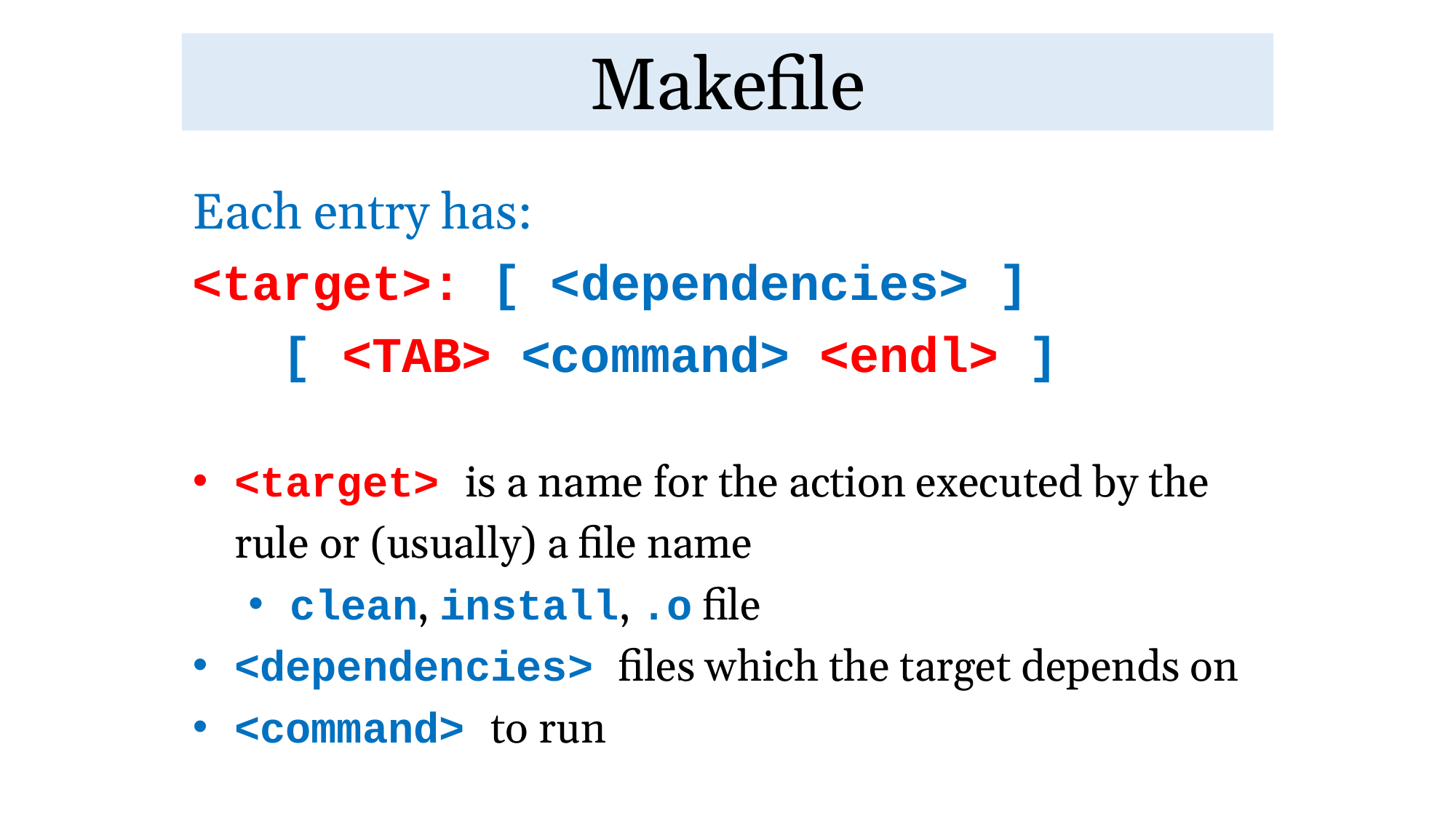

# Makefile
Each entry has:
<target>: [ <dependencies> ]
   [ <TAB> <command> <endl> ]

<target> is a name for the action executed by the rule or (usually) a file name
clean, install, .o file
<dependencies> files which the target depends on
<command> to run